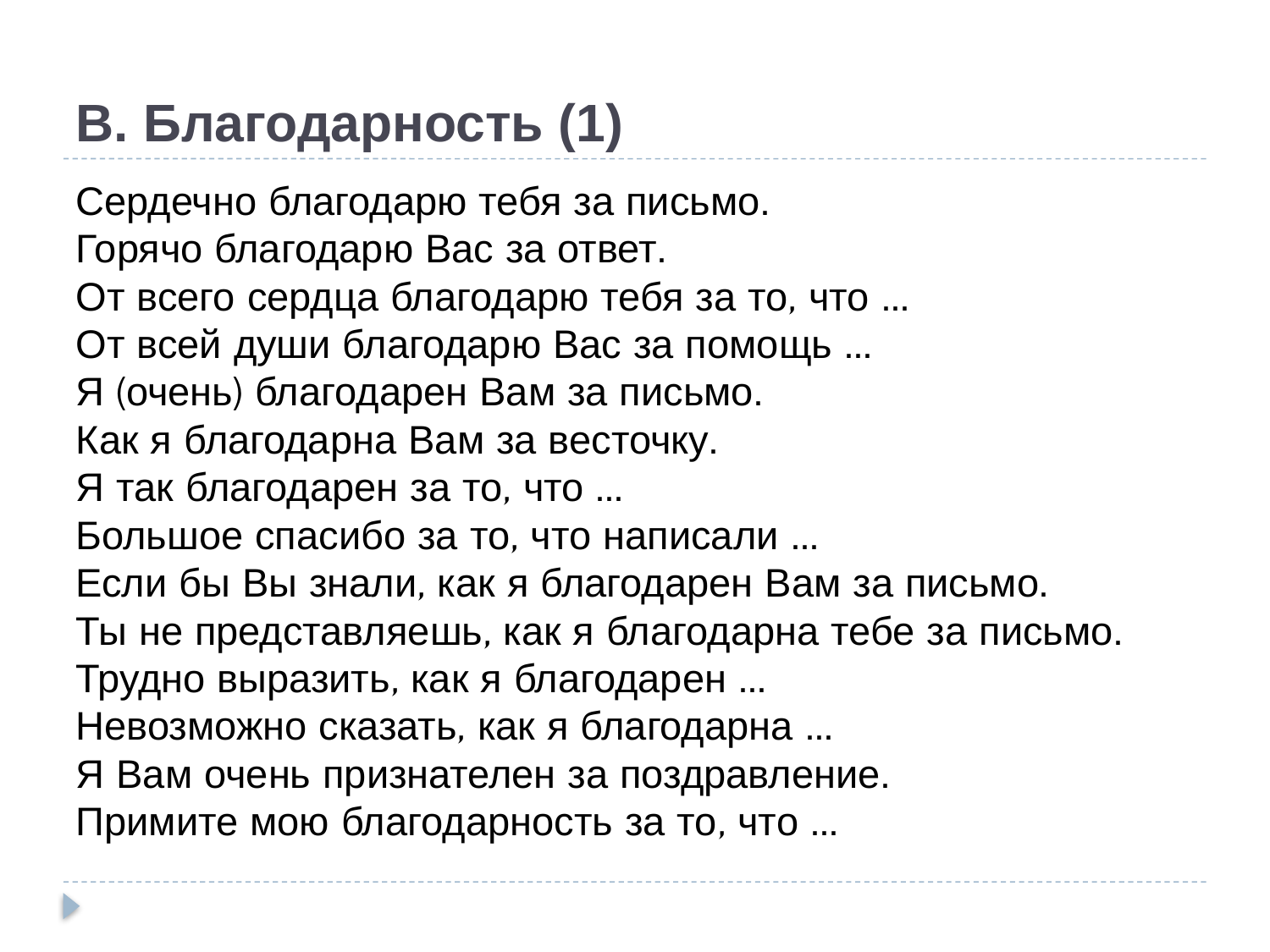

# В. Благодарность (1)
Сердечно благодарю тебя за письмо.
Горячо благодарю Вас за ответ.
От всего сердца благодарю тебя за то, что ...
От всей души благодарю Вас за помощь ...
Я (очень) благодарен Вам за письмо.
Как я благодарна Вам за весточку.
Я так благодарен за то, что ...
Большое спасибо за то, что написали ...
Если бы Вы знали, как я благодарен Вам за письмо.
Ты не представляешь, как я благодарна тебе за письмо.
Трудно выразить, как я благодарен ...
Невозможно сказать, как я благодарна ...
Я Вам очень признателен за поздравление.
Примите мою благодарность за то, что ...